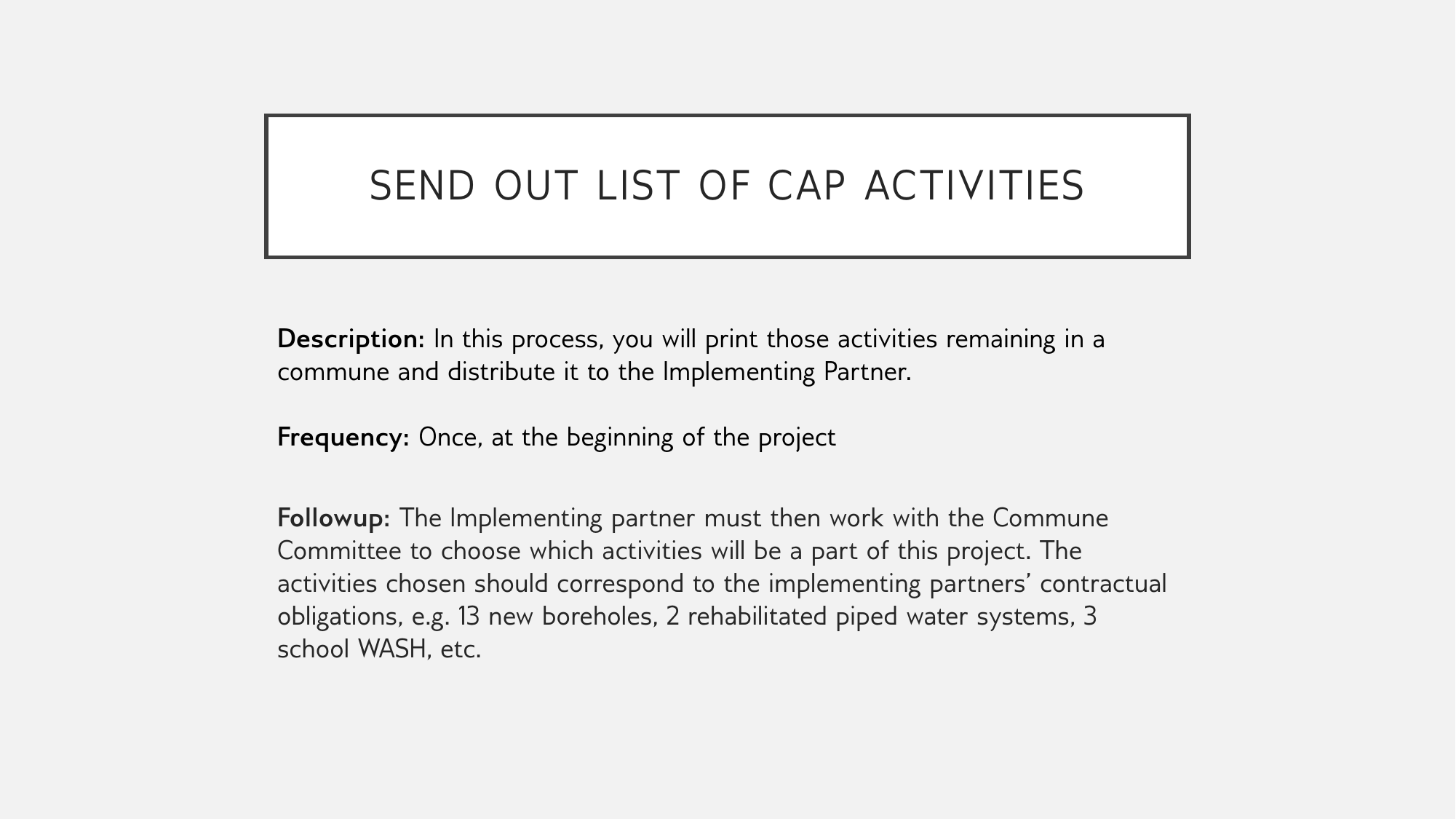

# Send out list of CAP activities
Description: In this process, you will print those activities remaining in a commune and distribute it to the Implementing Partner.

Frequency: Once, at the beginning of the project

Followup: The Implementing partner must then work with the Commune Committee to choose which activities will be a part of this project. The activities chosen should correspond to the implementing partners’ contractual obligations, e.g. 13 new boreholes, 2 rehabilitated piped water systems, 3 school WASH, etc.